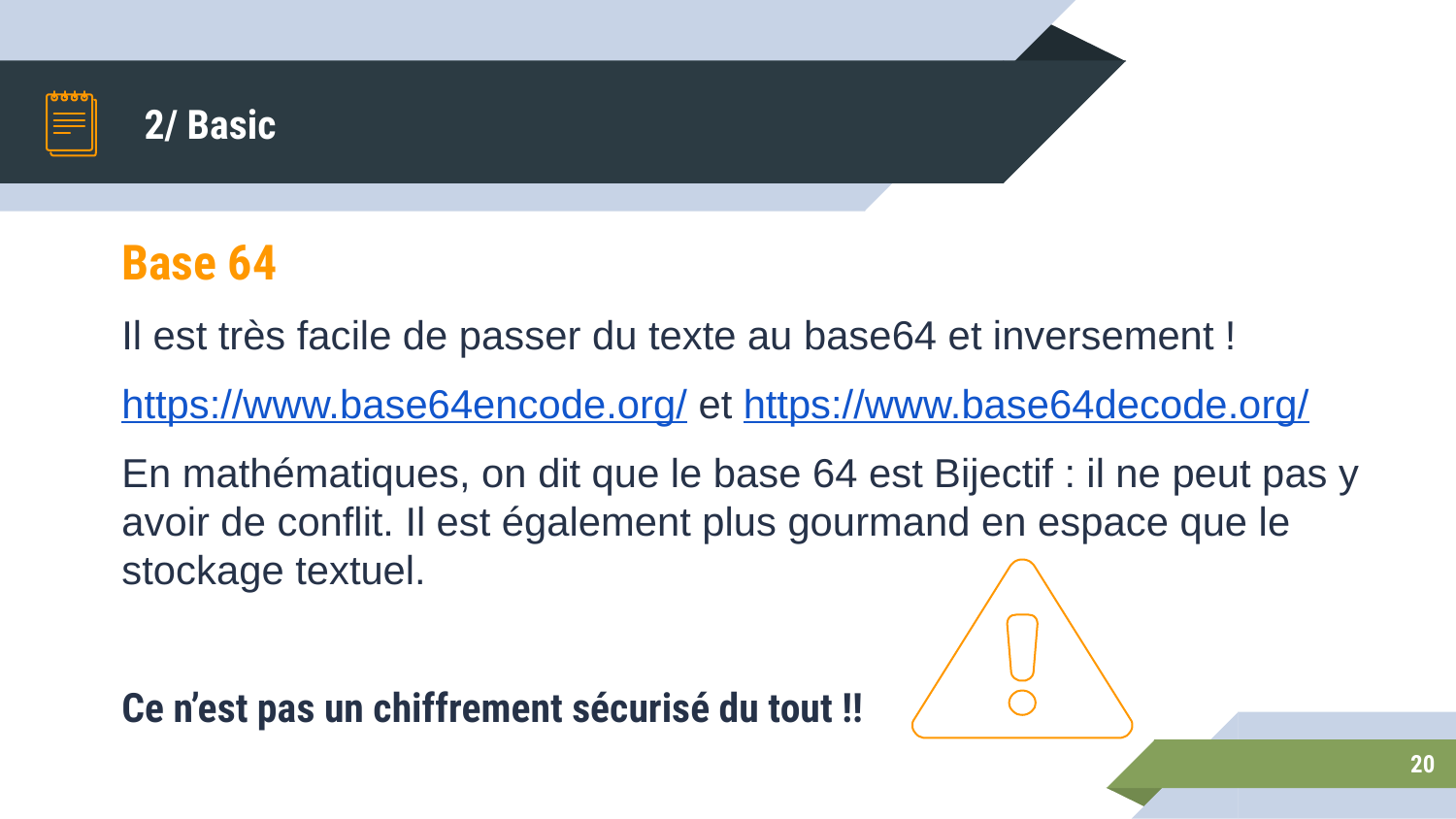

# 2/ Basic

Base 64
Il est très facile de passer du texte au base64 et inversement !
https://www.base64encode.org/ et https://www.base64decode.org/
En mathématiques, on dit que le base 64 est Bijectif : il ne peut pas y avoir de conflit. Il est également plus gourmand en espace que le stockage textuel.

Ce n’est pas un chiffrement sécurisé du tout !!

20